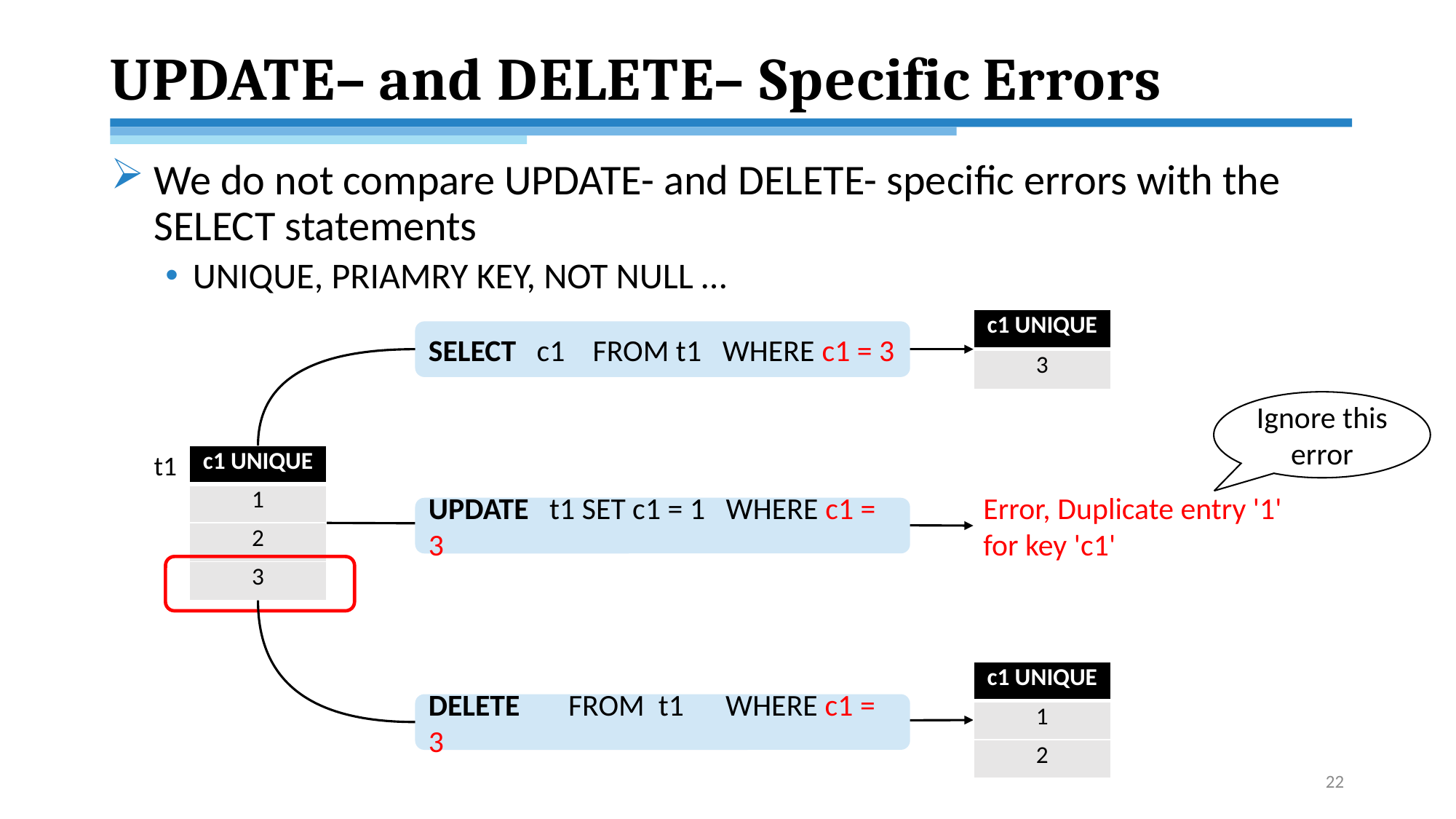

# UPDATE– and DELETE– Specific Errors
We do not compare UPDATE- and DELETE- specific errors with the SELECT statements
UNIQUE, PRIAMRY KEY, NOT NULL …
| c1 UNIQUE |
| --- |
| 3 |
SELECT   c1    FROM t1   WHERE c1 = 3
Ignore this error
t1
| c1 UNIQUE |
| --- |
| 1 |
| 2 |
| 3 |
Error, Duplicate entry '1' for key 'c1'
UPDATE   t1 SET c1 = 1   WHERE c1 = 3

| c1 UNIQUE |
| --- |
| 1 |
| 2 |
DELETE       FROM  t1      WHERE c1 = 3
22